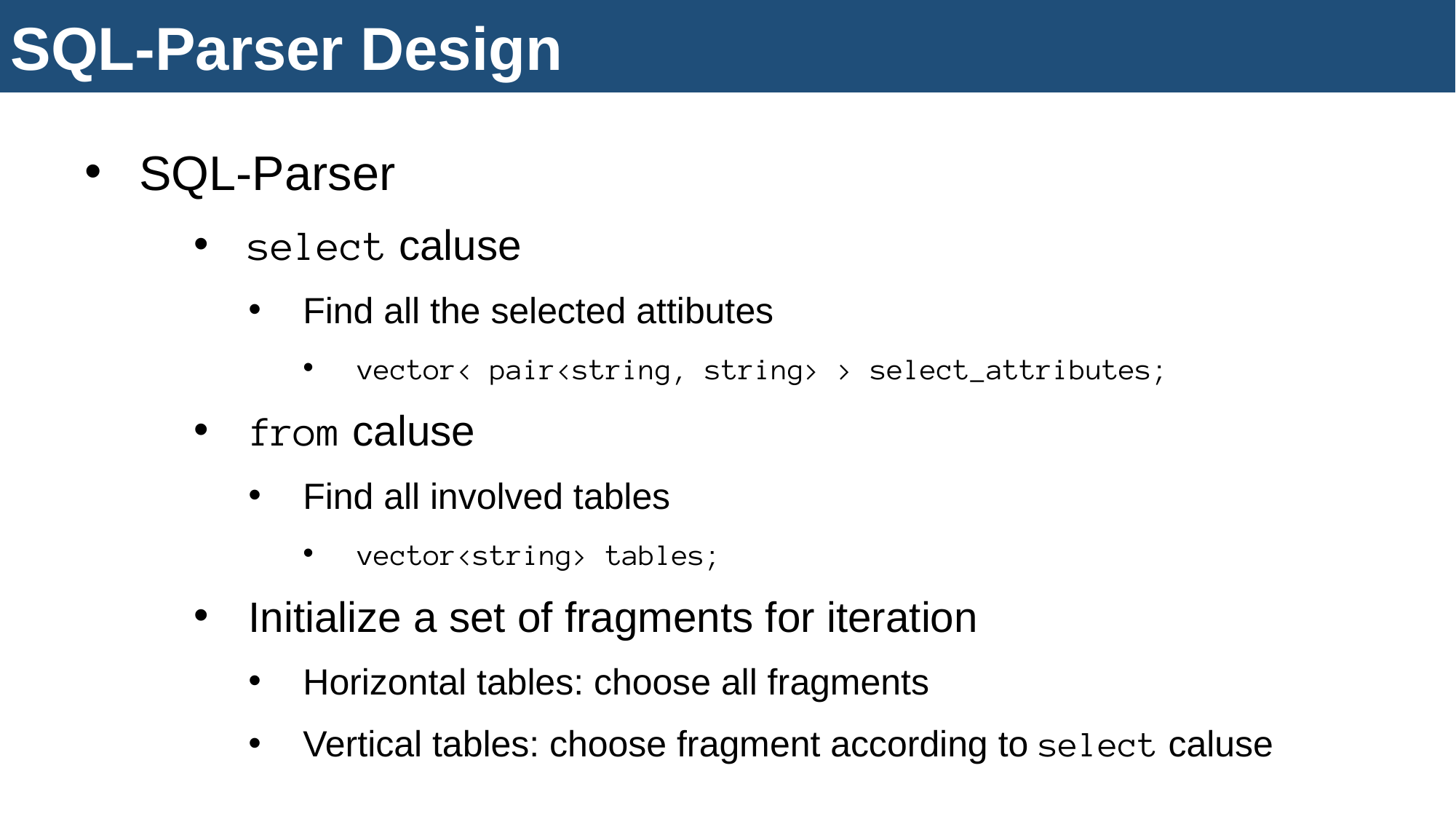

SQL-Parser Design
SQL-Parser
select caluse
Find all the selected attibutes
vector< pair<string, string> > select_attributes;
from caluse
Find all involved tables
vector<string> tables;
Initialize a set of fragments for iteration
Horizontal tables: choose all fragments
Vertical tables: choose fragment according to select caluse